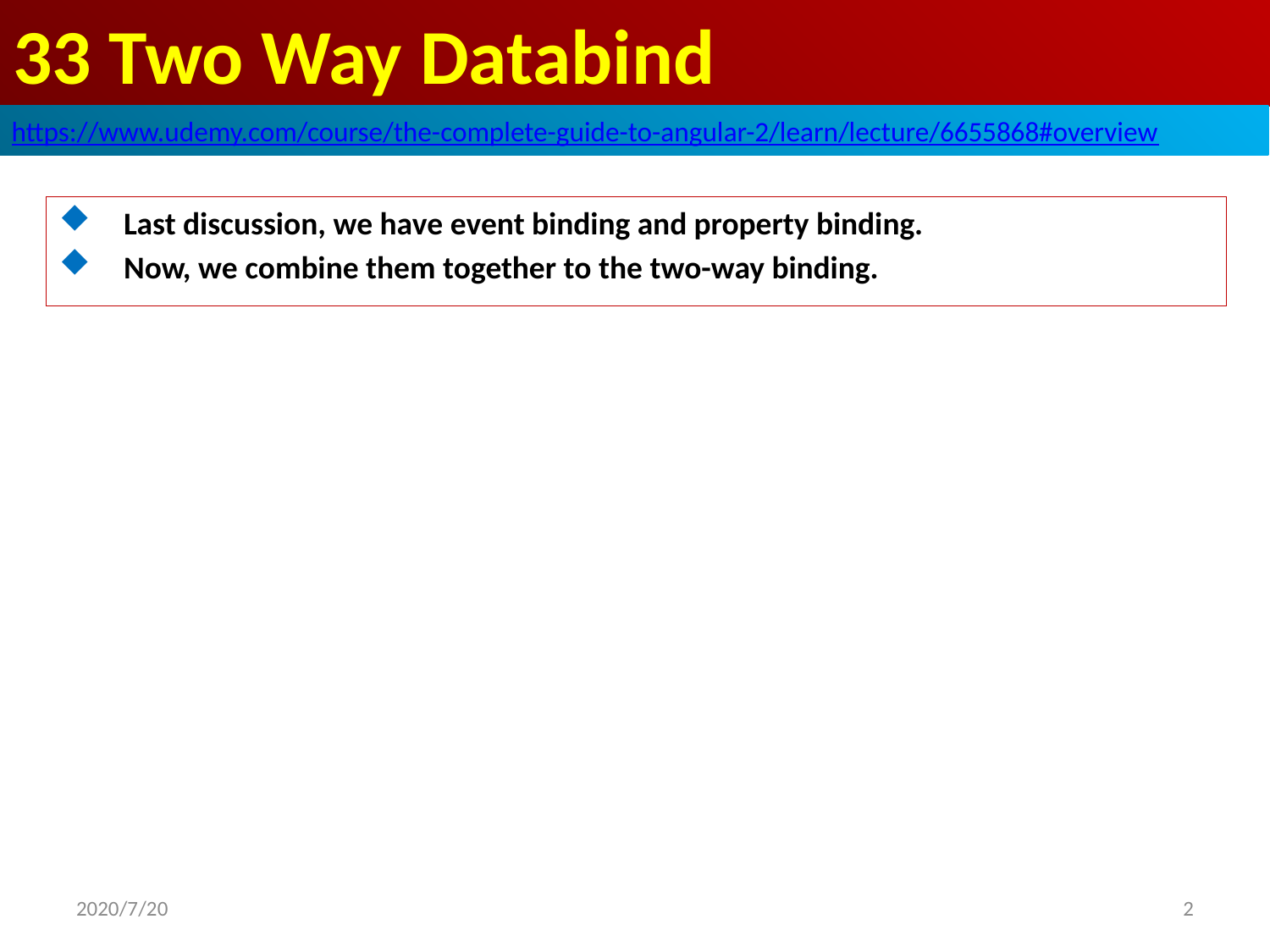

# 33 Two Way Databind
https://www.udemy.com/course/the-complete-guide-to-angular-2/learn/lecture/6655868#overview
Last discussion, we have event binding and property binding.
Now, we combine them together to the two-way binding.

2
2020/7/20